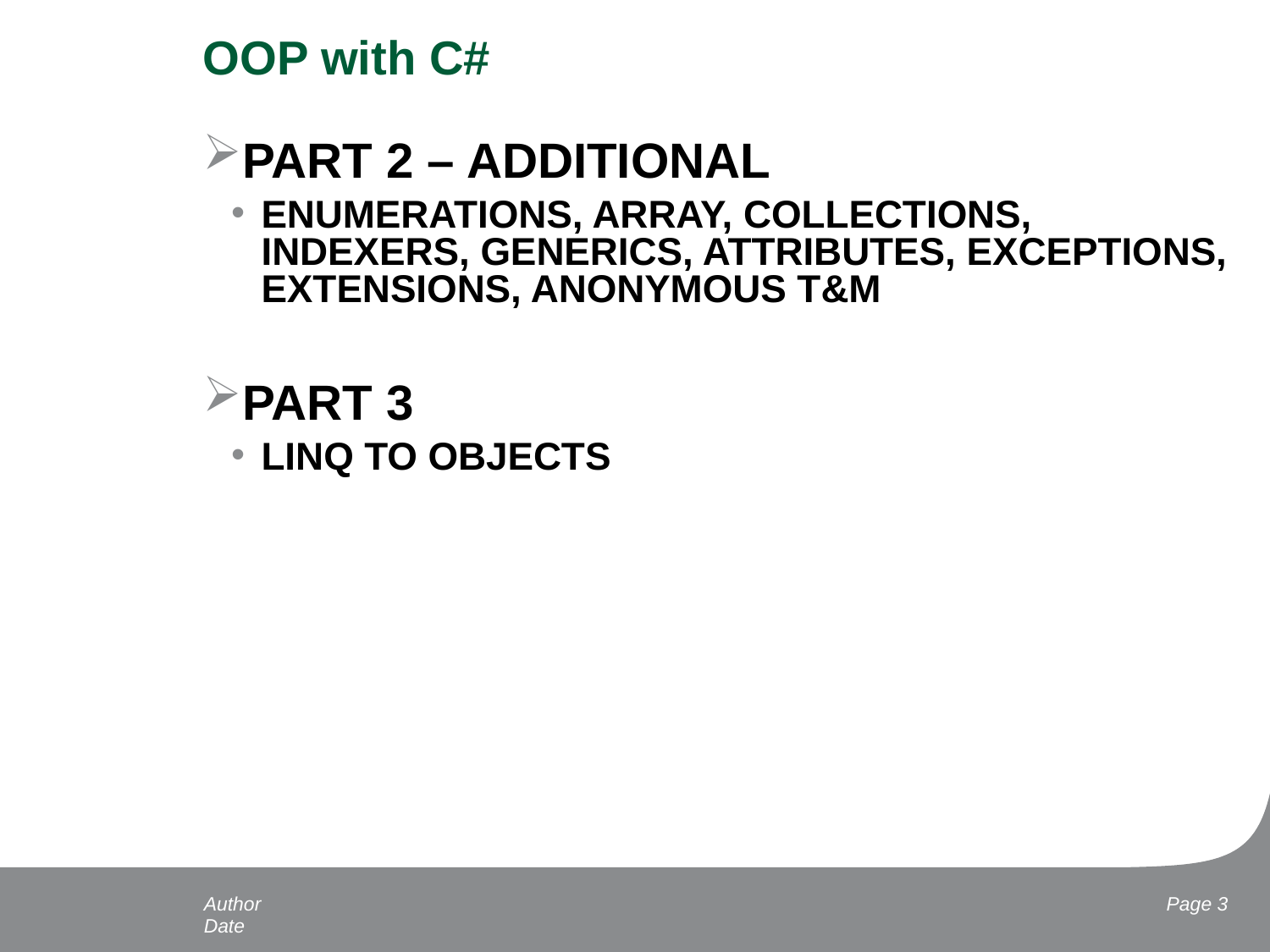

# OOP with C#

Part 2 – Additional
Enumerations, array, collections, indexers, generics, attributes, exceptions, extensions, anonymous t&M

PART 3
LINQ to Objects

Author
 Page 3
Date